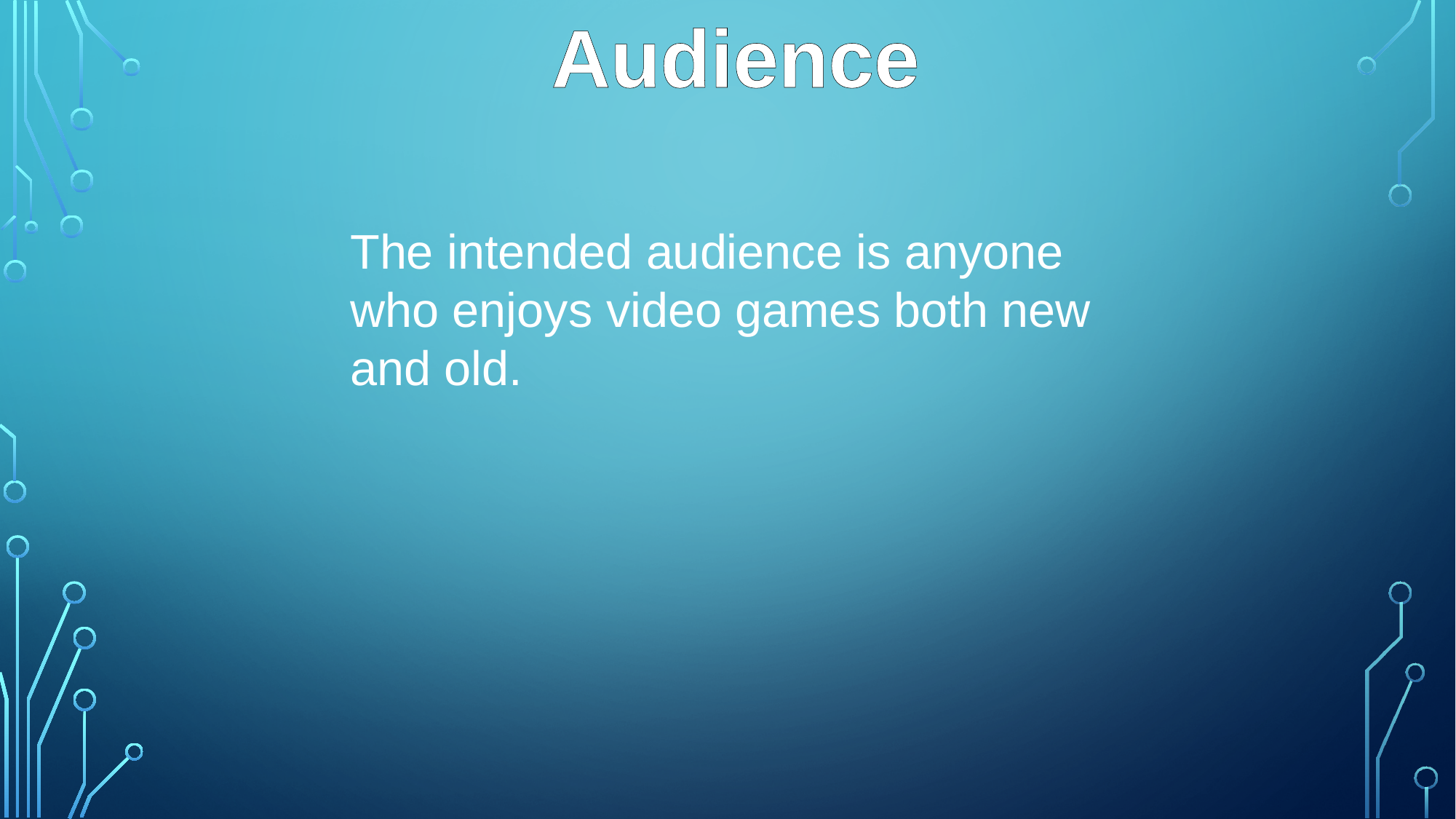

Audience
The intended audience is anyone who enjoys video games both new and old.